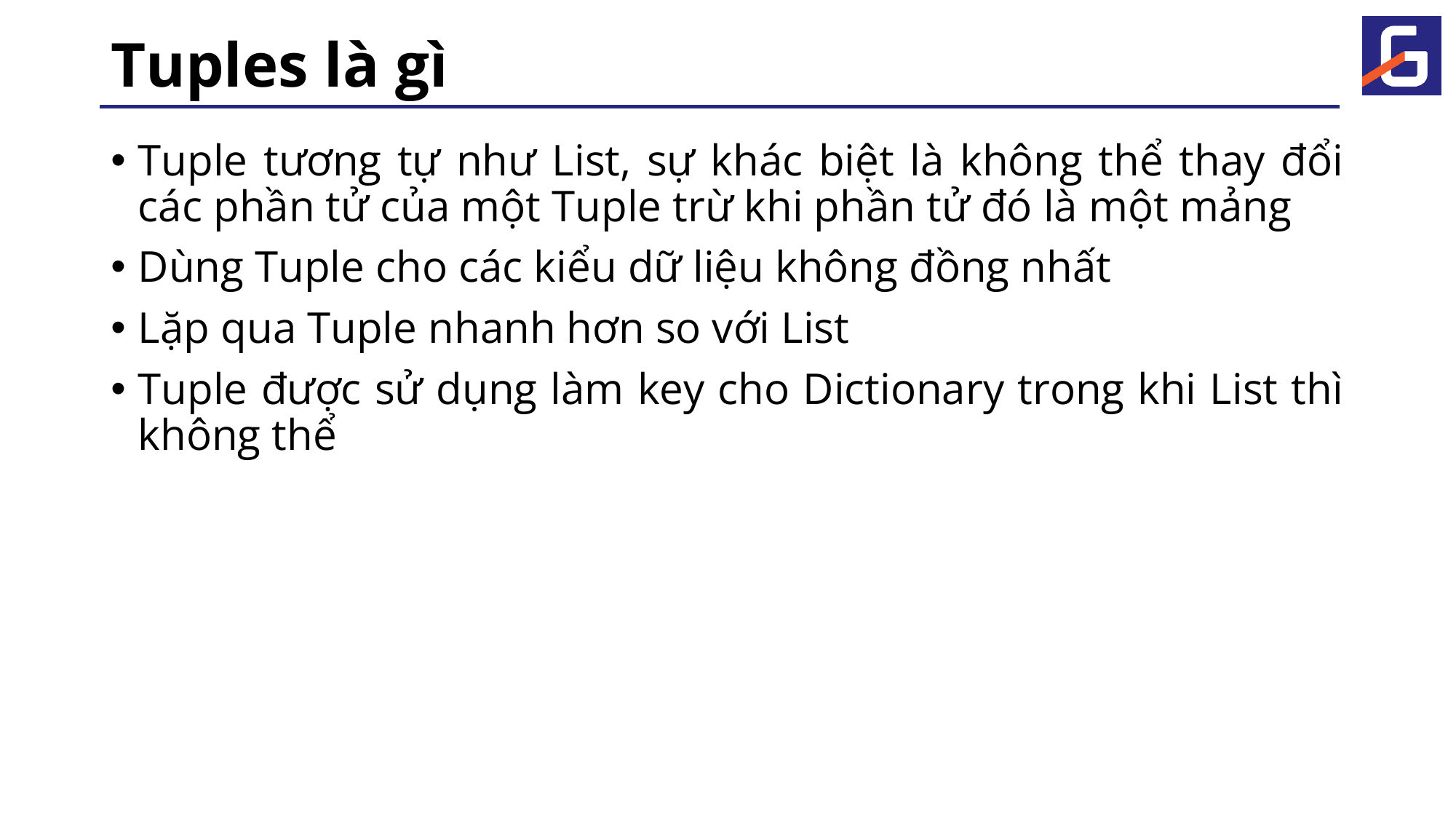

# Tuples là gì
Tuple tương tự như List, sự khác biệt là không thể thay đổi các phần tử của một Tuple trừ khi phần tử đó là một mảng
Dùng Tuple cho các kiểu dữ liệu không đồng nhất
Lặp qua Tuple nhanh hơn so với List
Tuple được sử dụng làm key cho Dictionary trong khi List thì không thể